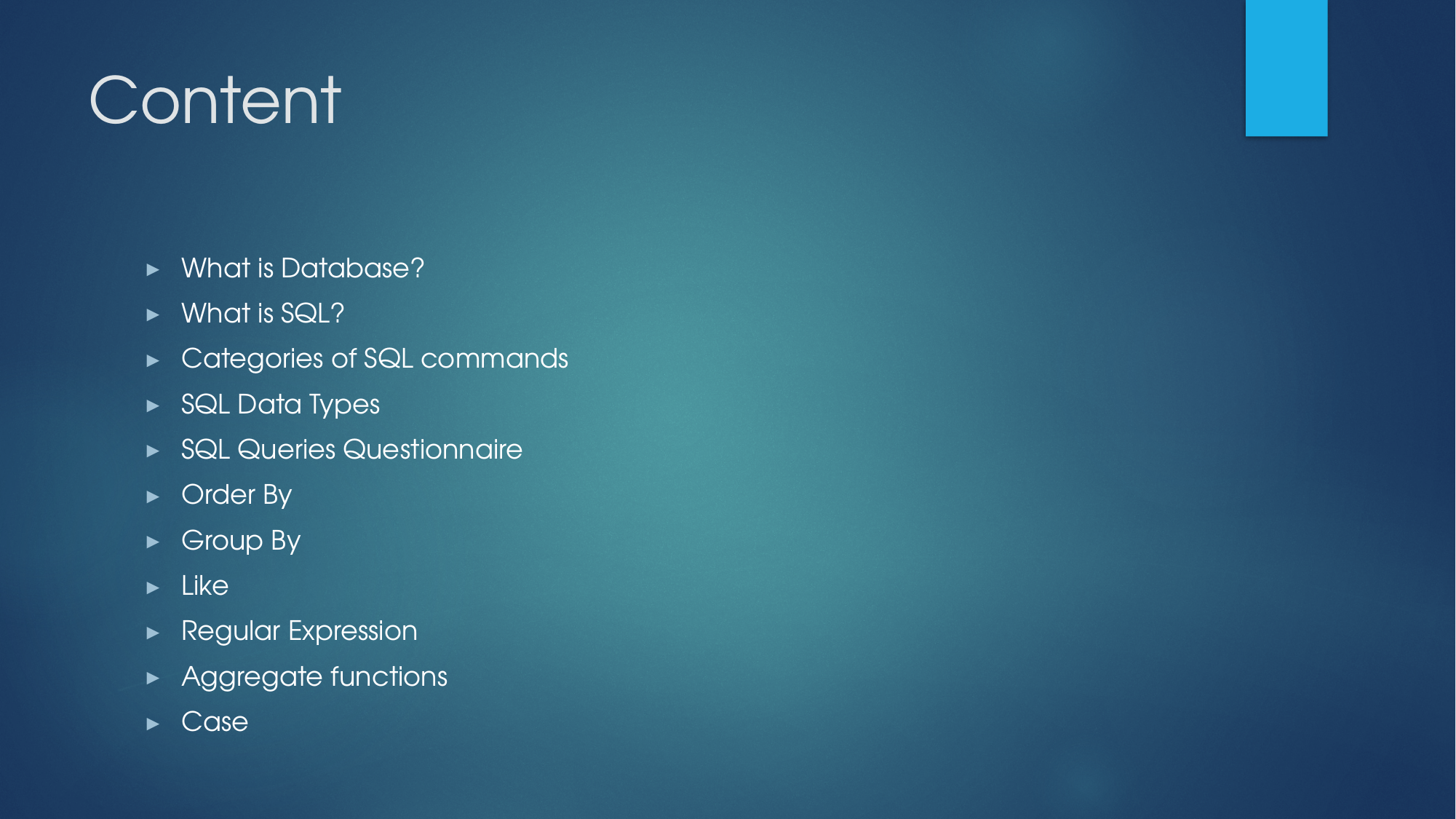

# Content
What is Database?
What is SQL?
Categories of SQL commands
SQL Data Types
SQL Queries Questionnaire
Order By
Group By
Like
Regular Expression
Aggregate functions
Case